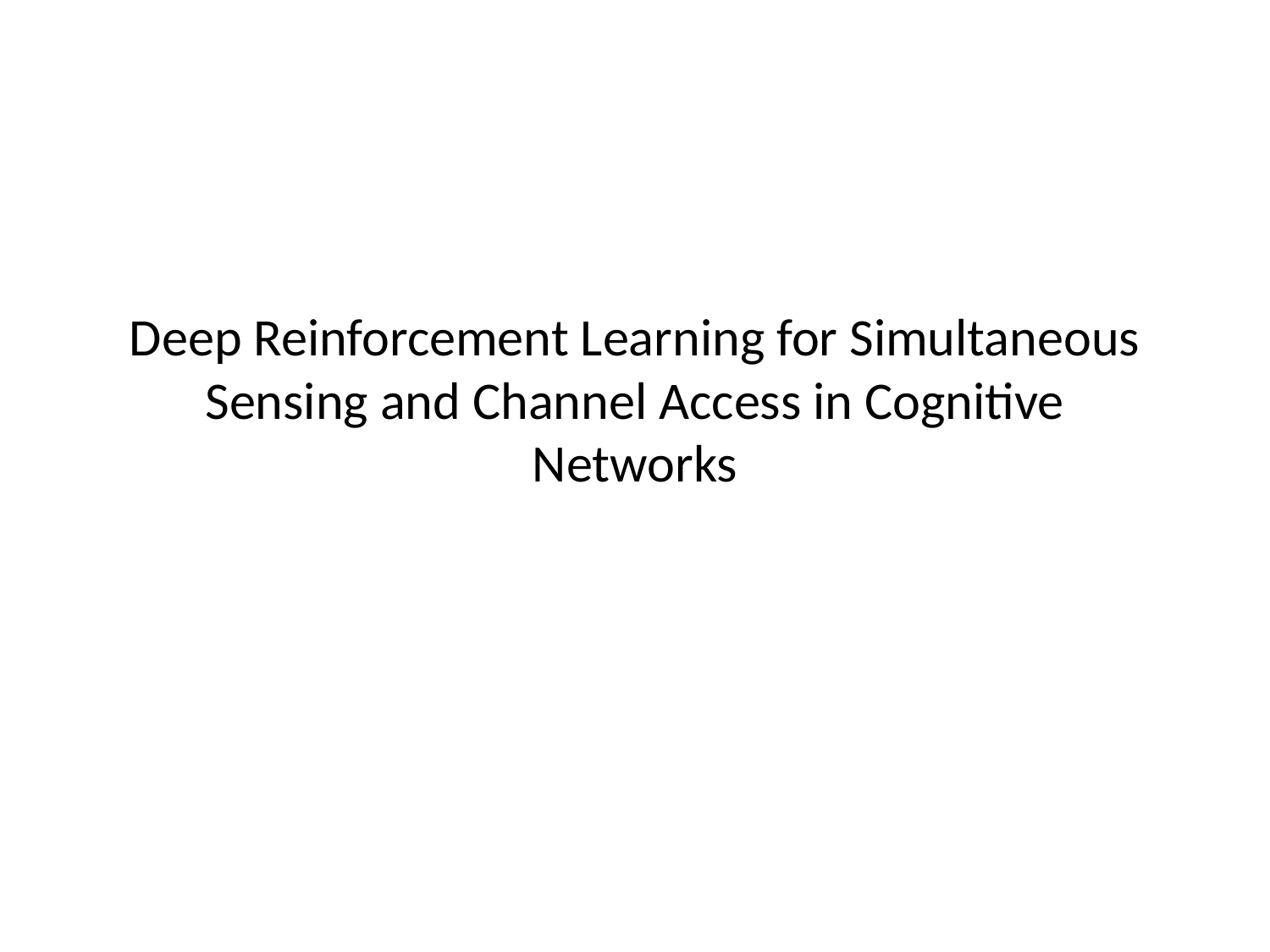

# Deep Reinforcement Learning for Simultaneous Sensing and Channel Access in Cognitive Networks